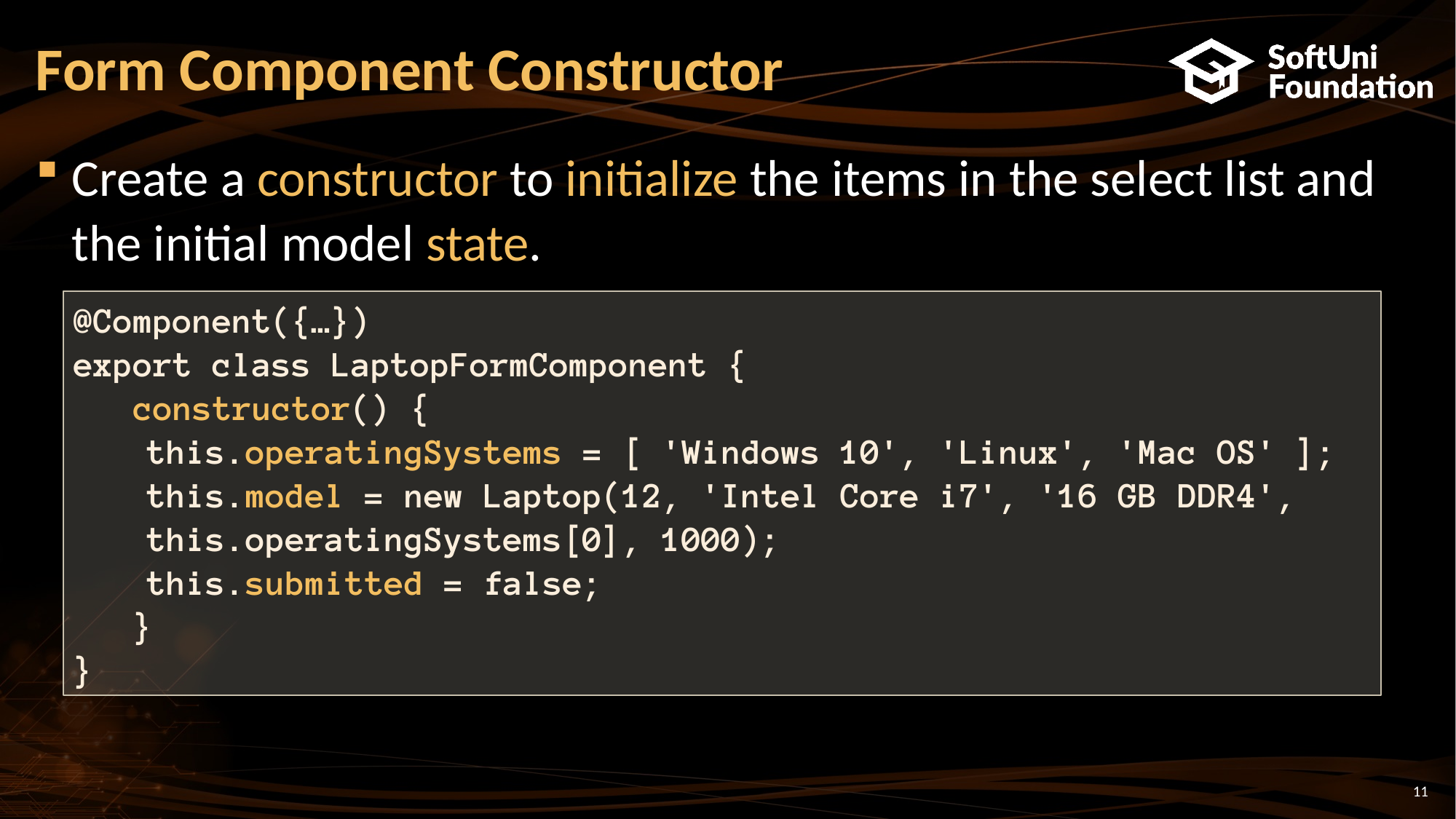

# Form Component Constructor
Create a constructor to initialize the items in the select list and the initial model state.
@Component({…})
export class LaptopFormComponent {
   constructor() {
this.operatingSystems = [ 'Windows 10', 'Linux', 'Mac OS' ];
this.model = new Laptop(12, 'Intel Core i7', '16 GB DDR4', this.operatingSystems[0], 1000);
this.submitted = false;
   }
}
11